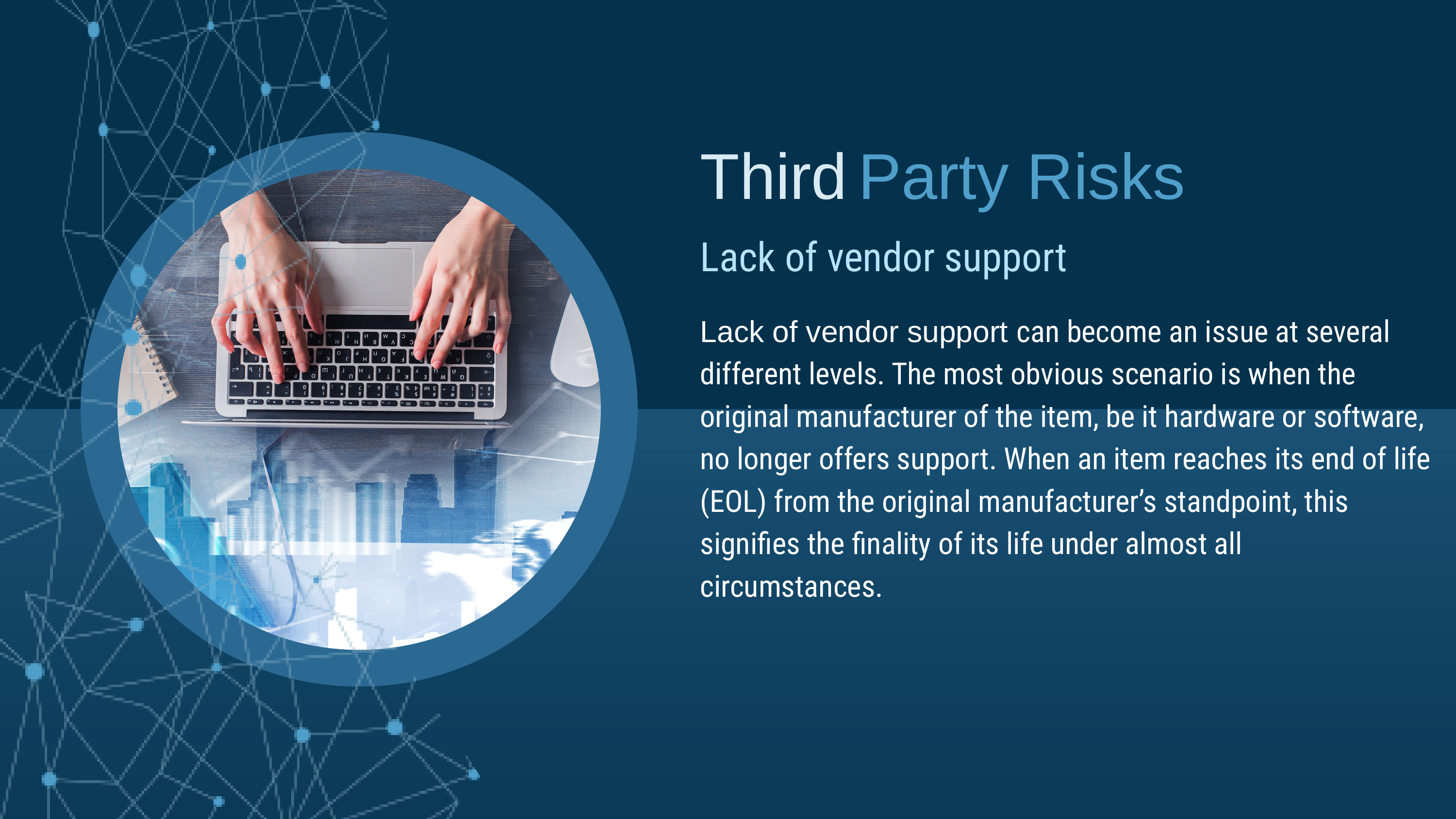

Third
Party Risks

Lack of vendor support
Lack of vendor support can become an issue at several different levels. The most obvious scenario is when the original manufacturer of the item, be it hardware or software, no longer offers support. When an item reaches its end of life (EOL) from the original manufacturer’s standpoint, this signifies the finality of its life under almost all circumstances.